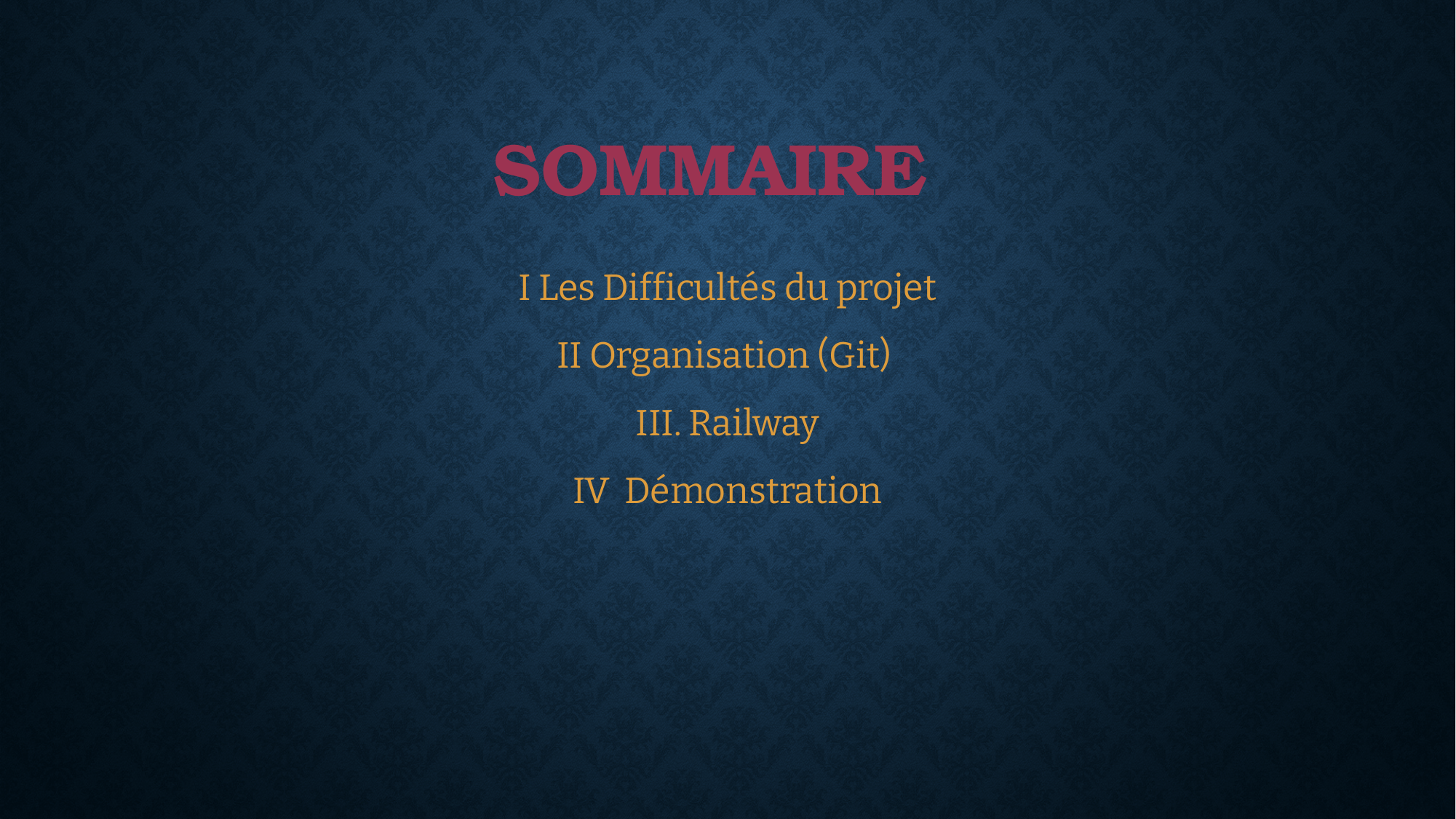

# Sommaire
I Les Difficultés du projet
II Organisation (Git)
III. Railway
IV  Démonstration